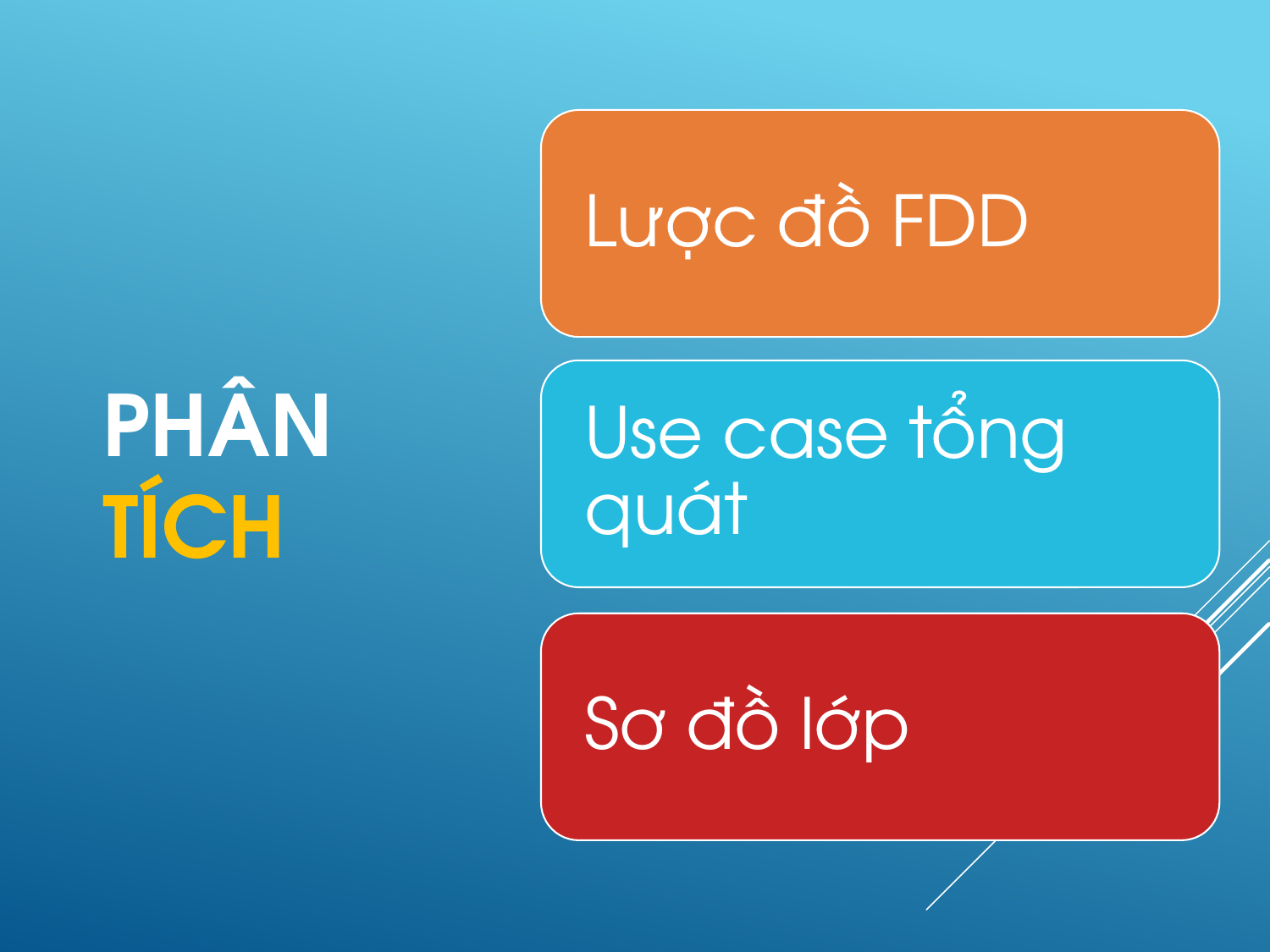

Lược đồ FDD
Use case tổng quát
Sơ đồ lớp
# Phân tích